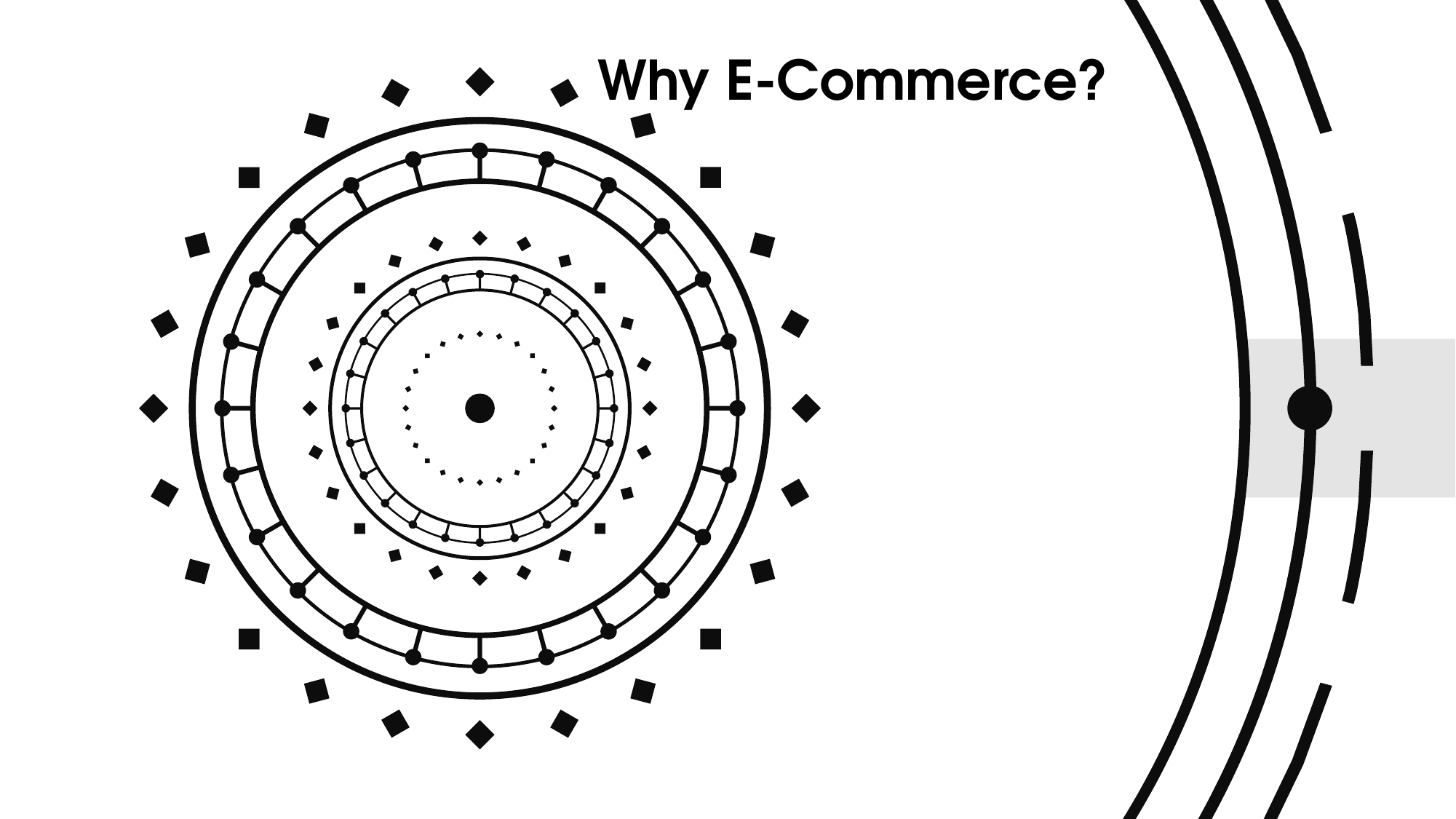

Why E-Commerce?

Low Entry Cost
Reduces Transaction
Costs
Access to global
market
Secure Market
 Share